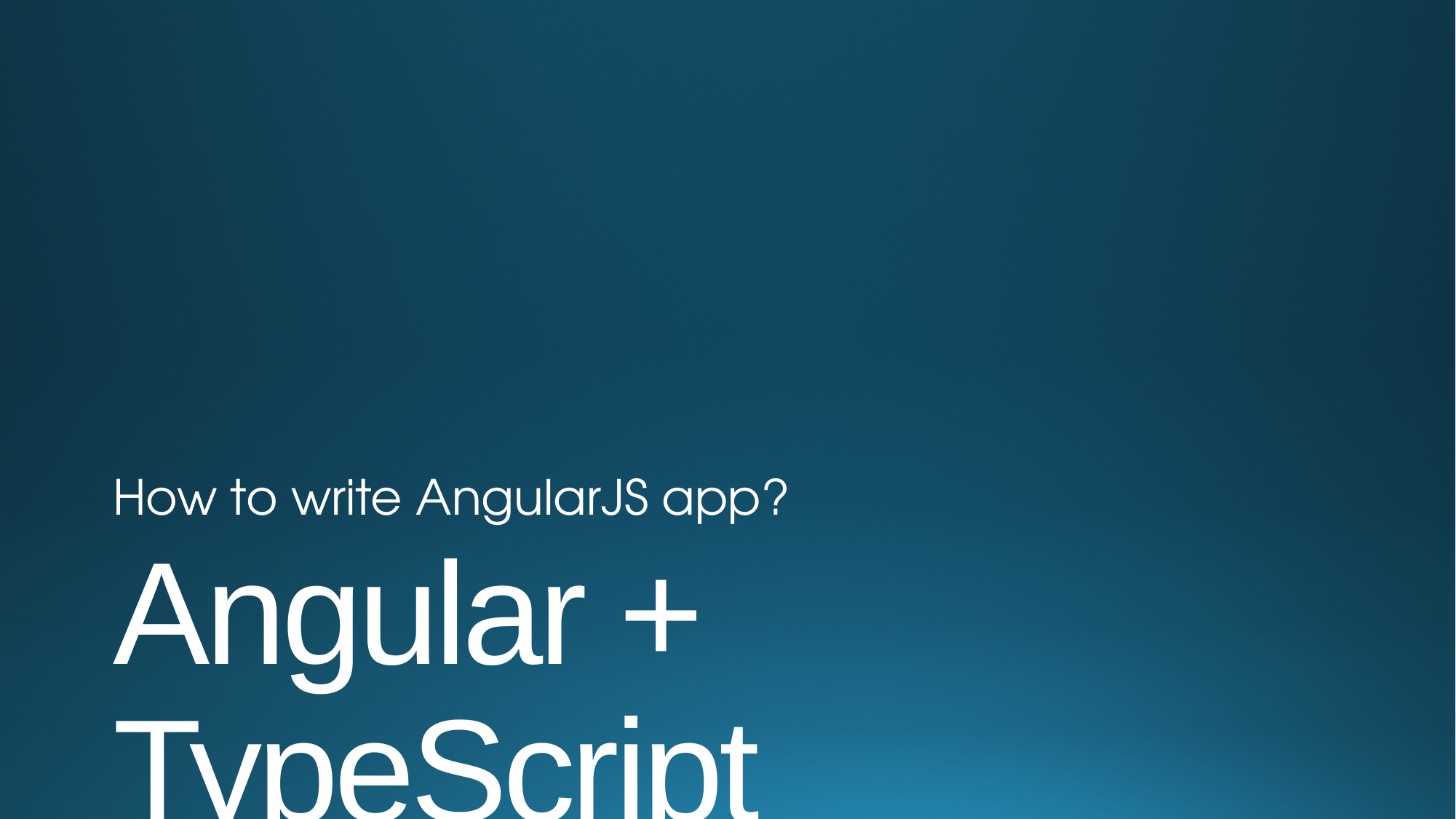

How to write AngularJS app?
# Angular + TypeScript